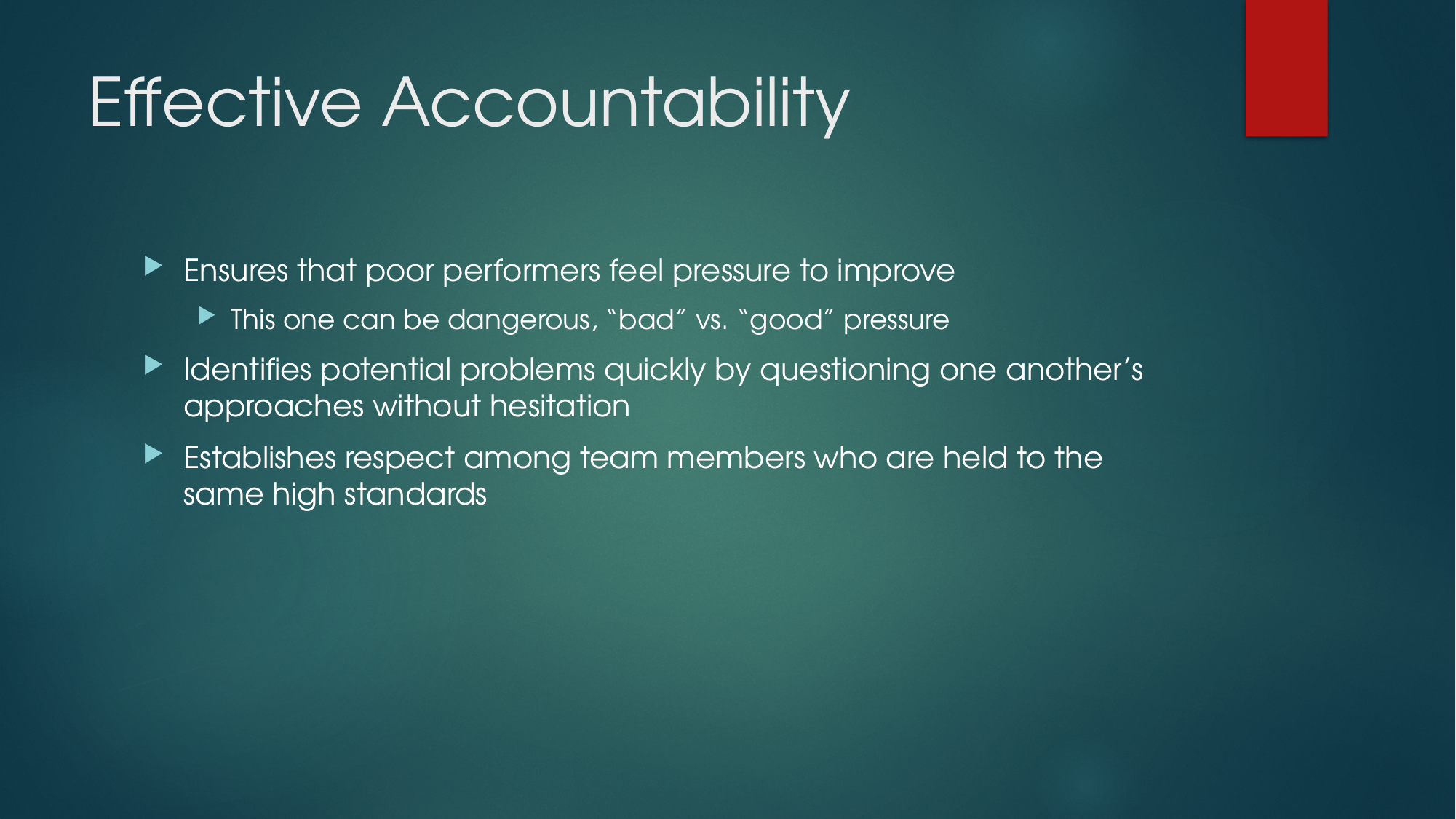

# Effective Accountability
Ensures that poor performers feel pressure to improve
This one can be dangerous, “bad” vs. “good” pressure
Identifies potential problems quickly by questioning one another’s approaches without hesitation
Establishes respect among team members who are held to the same high standards